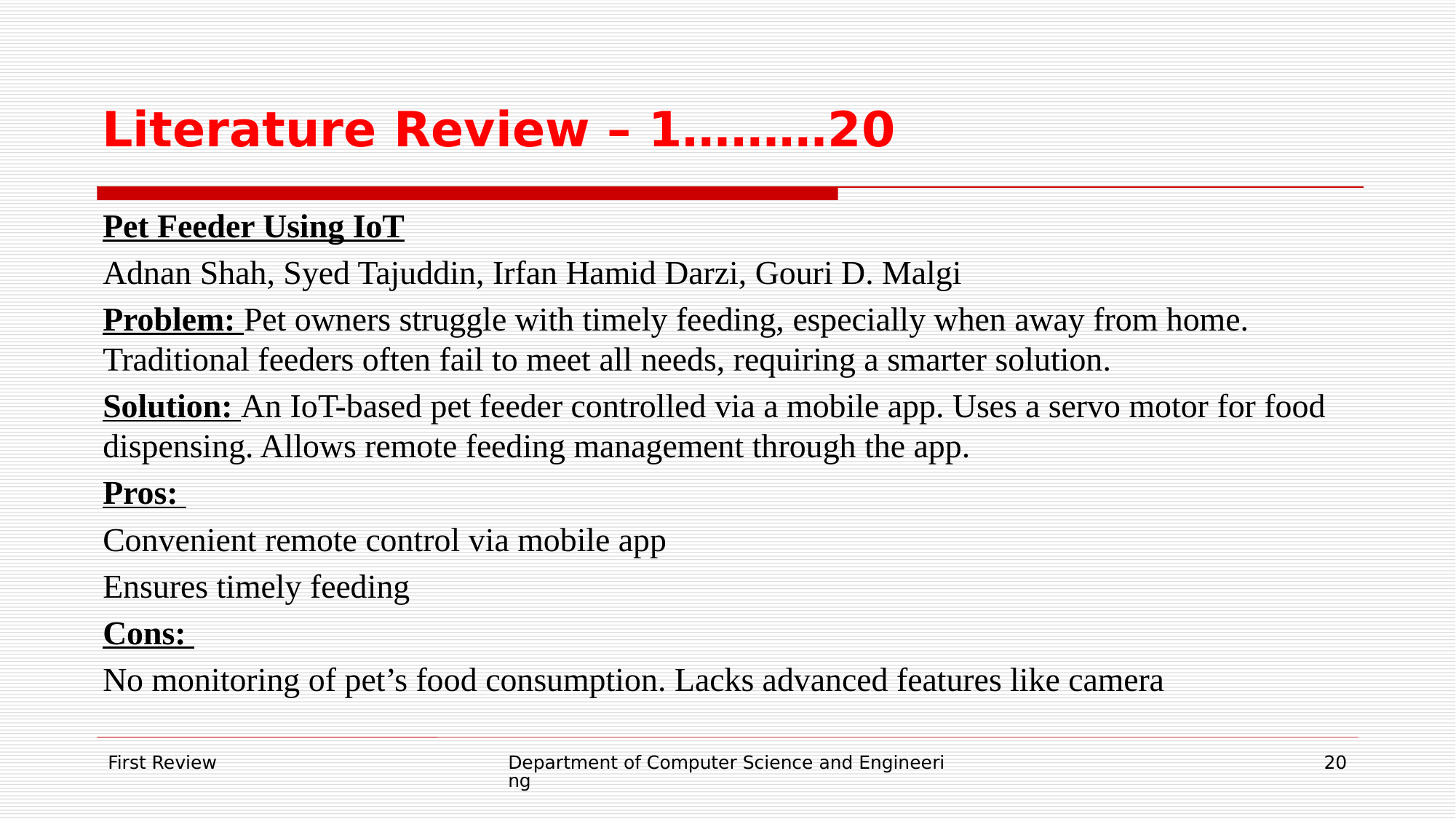

# Literature Review – 1………20
Pet Feeder Using IoT
Adnan Shah, Syed Tajuddin, Irfan Hamid Darzi, Gouri D. Malgi
Problem: Pet owners struggle with timely feeding, especially when away from home. Traditional feeders often fail to meet all needs, requiring a smarter solution.
Solution: An IoT-based pet feeder controlled via a mobile app. Uses a servo motor for food dispensing. Allows remote feeding management through the app.
Pros:
Convenient remote control via mobile app
Ensures timely feeding
Cons:
No monitoring of pet’s food consumption. Lacks advanced features like camera
First Review
Department of Computer Science and Engineering
20